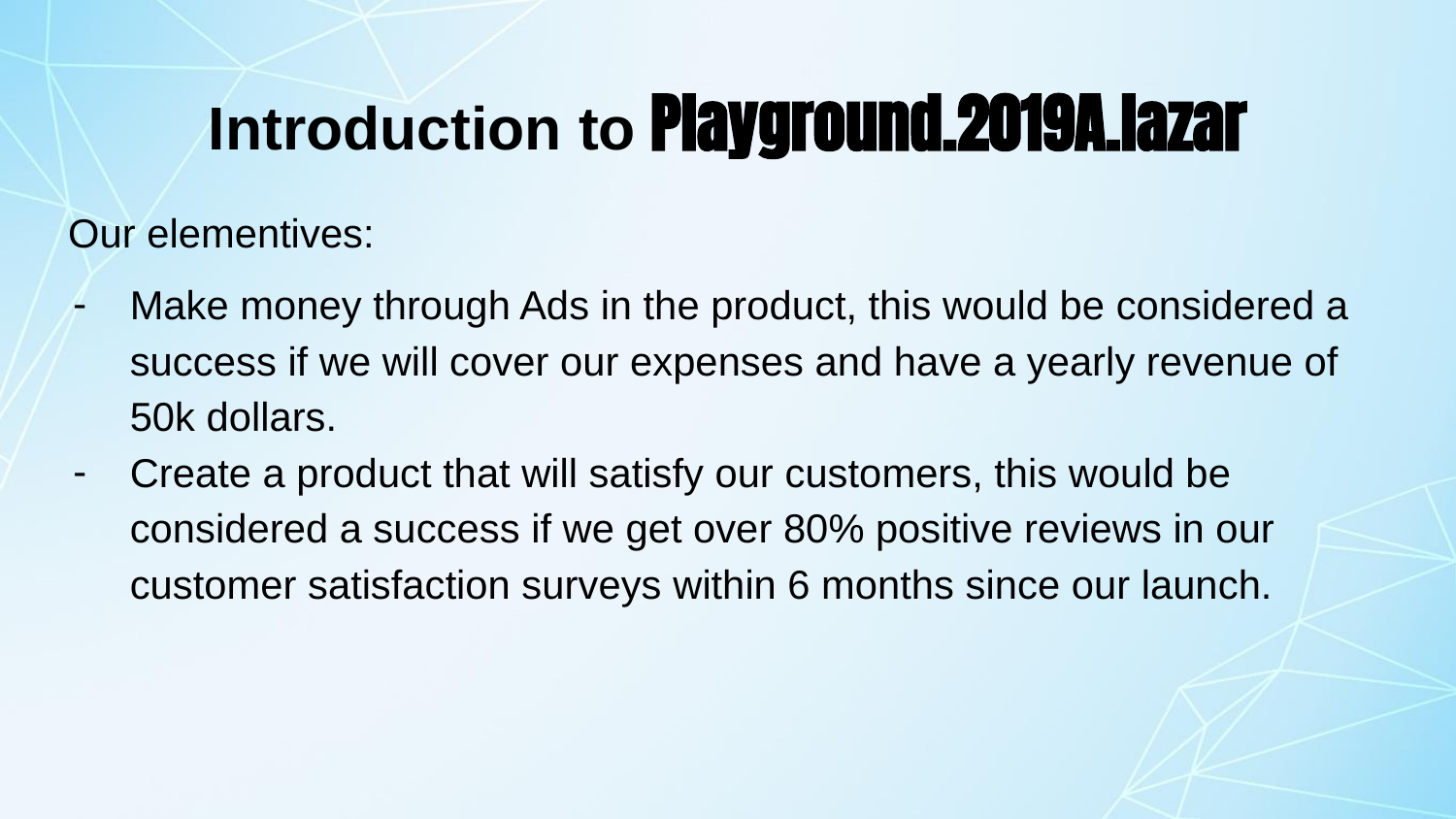

# Introduction to Playground.2019A.lazar
 Our elementives:
Make money through Ads in the product, this would be considered a success if we will cover our expenses and have a yearly revenue of 50k dollars.
Create a product that will satisfy our customers, this would be considered a success if we get over 80% positive reviews in our customer satisfaction surveys within 6 months since our launch.